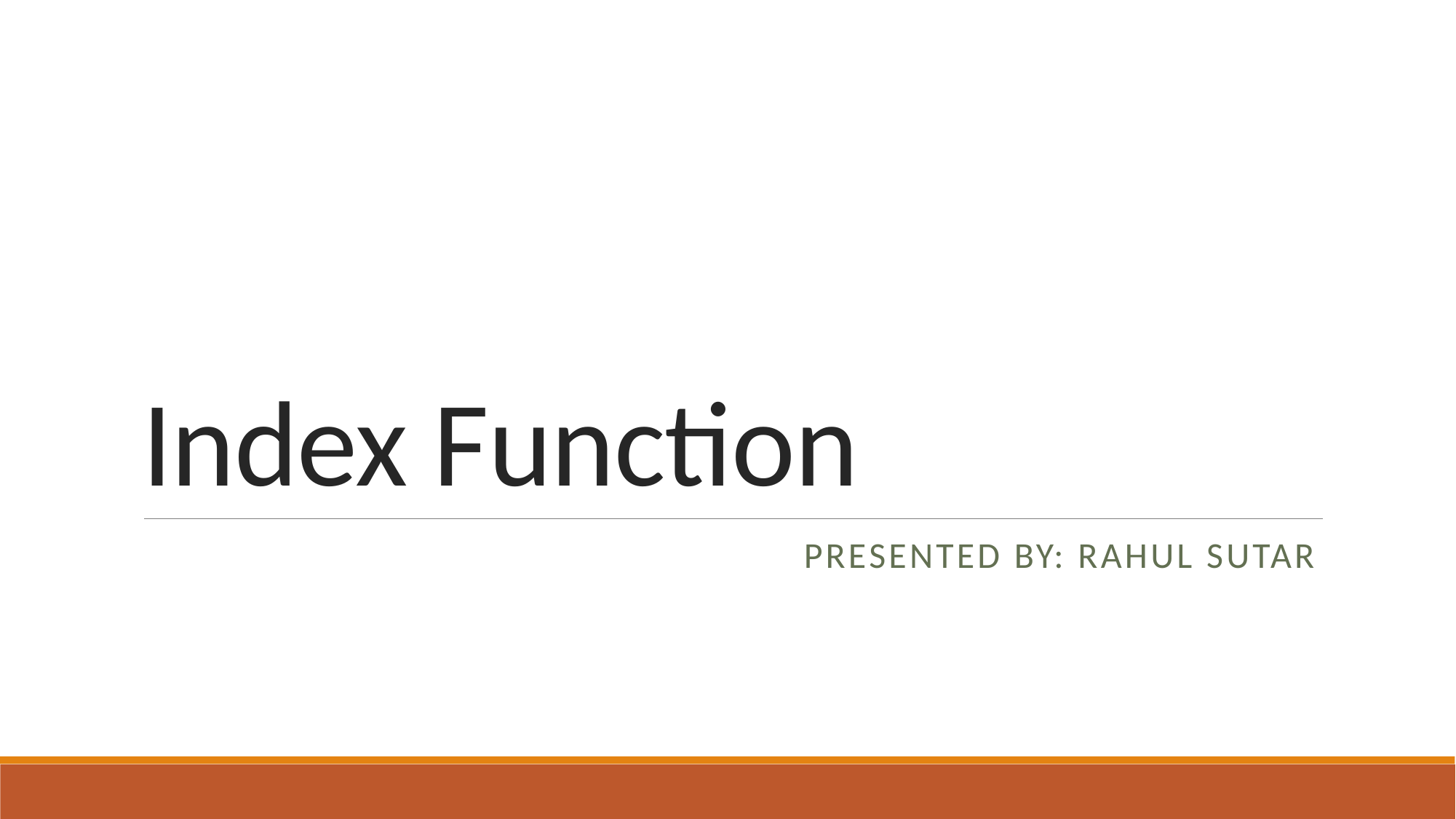

# Index Function
Presented By: Rahul Sutar